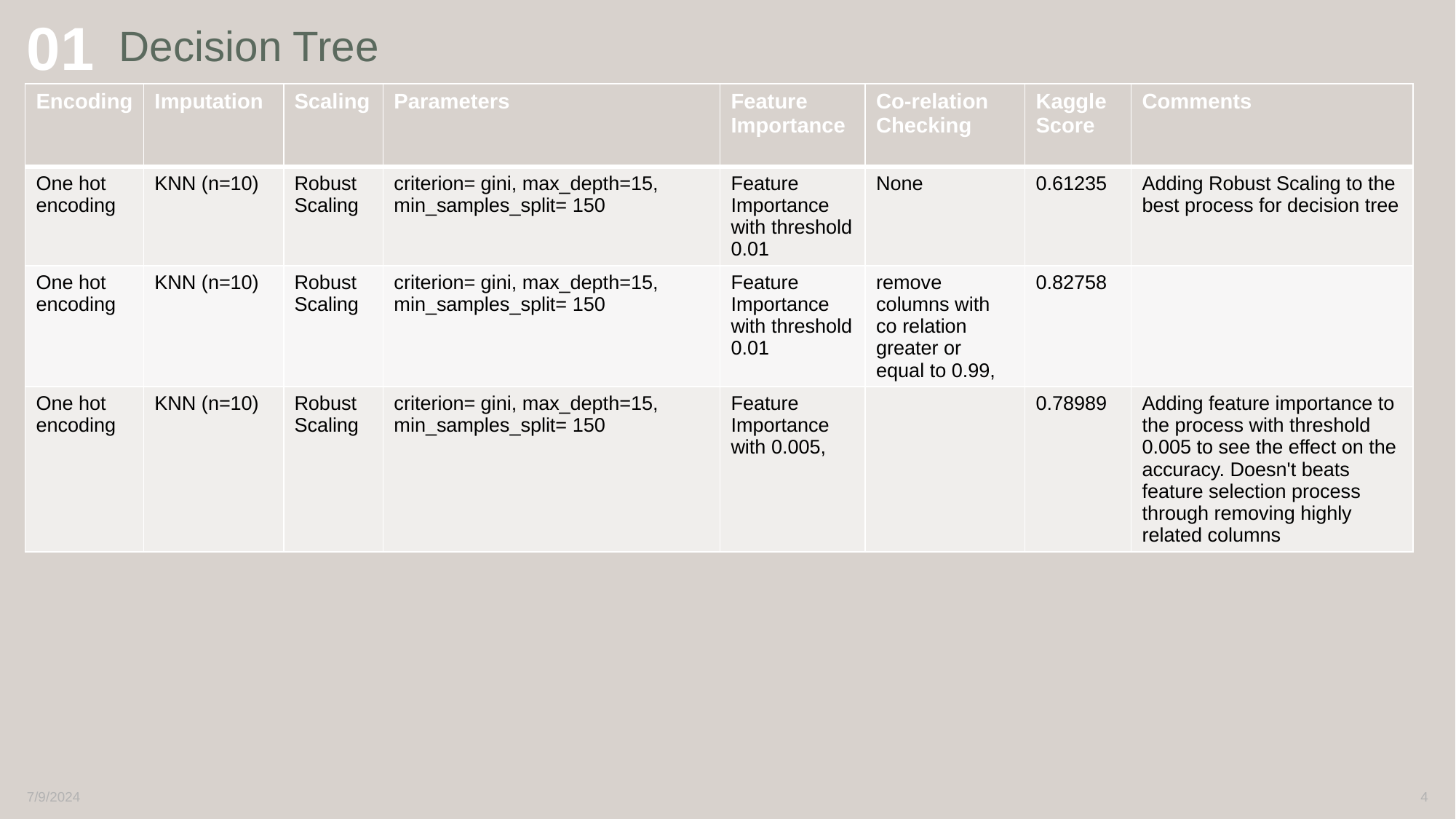

# Decision Tree
01
| Encoding | Imputation | Scaling | Parameters | Feature Importance | Co-relation Checking | Kaggle Score | Comments |
| --- | --- | --- | --- | --- | --- | --- | --- |
| One hot encoding | KNN (n=10) | Robust Scaling | criterion= gini, max\_depth=15, min\_samples\_split= 150 | Feature Importance with threshold 0.01 | None | 0.61235 | Adding Robust Scaling to the best process for decision tree |
| One hot encoding | KNN (n=10) | Robust Scaling | criterion= gini, max\_depth=15, min\_samples\_split= 150 | Feature Importance with threshold 0.01 | remove columns with co relation greater or equal to 0.99, | 0.82758 |  |
| One hot encoding | KNN (n=10) | Robust Scaling | criterion= gini, max\_depth=15, min\_samples\_split= 150 | Feature Importance with 0.005, |  | 0.78989 | Adding feature importance to the process with threshold 0.005 to see the effect on the accuracy. Doesn't beats feature selection process through removing highly related columns |
7/9/2024
4